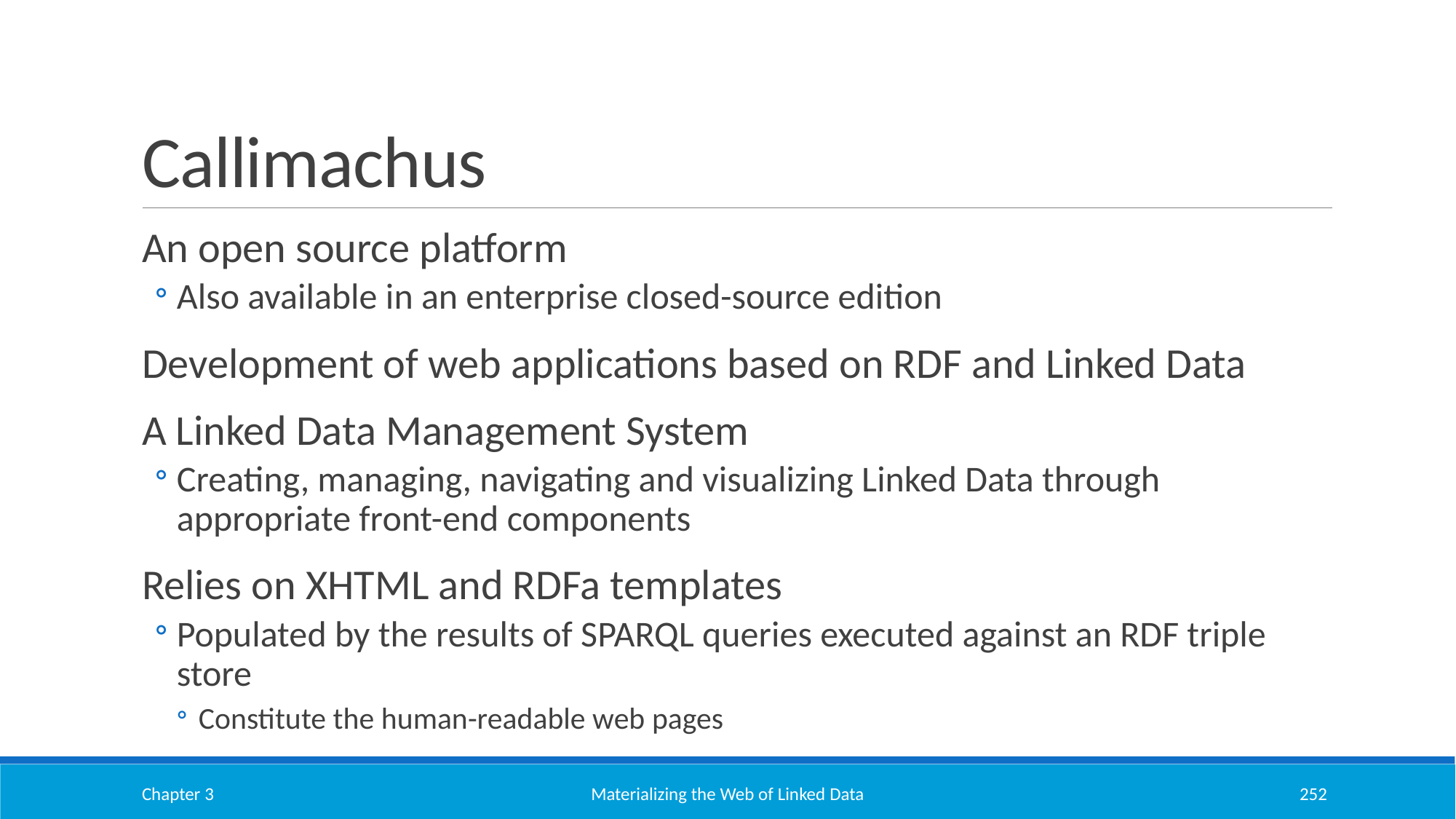

# Callimachus
An open source platform
Also available in an enterprise closed-source edition
Development of web applications based on RDF and Linked Data
A Linked Data Management System
Creating, managing, navigating and visualizing Linked Data through appropriate front-end components
Relies on XHTML and RDFa templates
Populated by the results of SPARQL queries executed against an RDF triple store
Constitute the human-readable web pages

Chapter 3
Materializing the Web of Linked Data
252